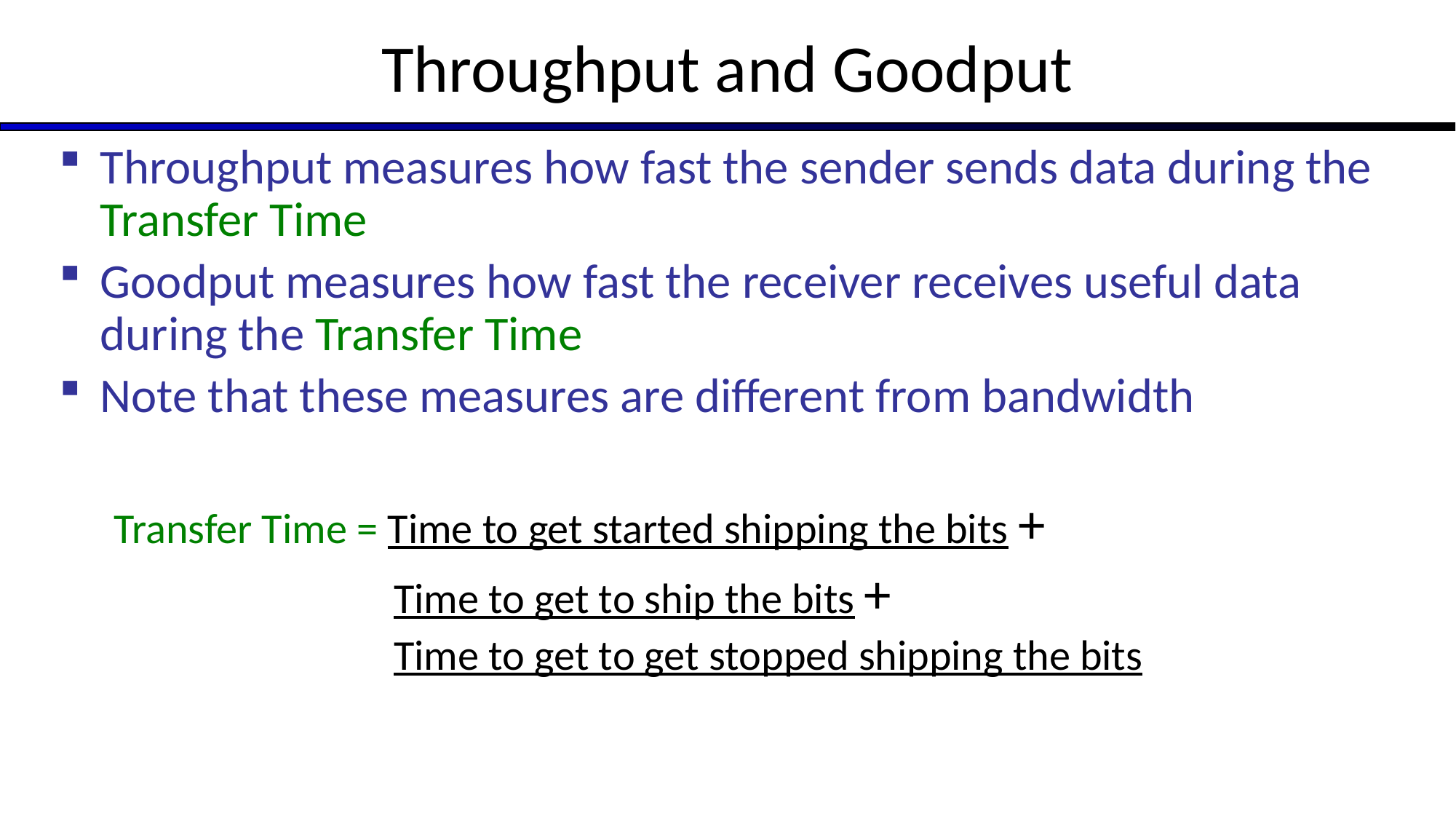

# Throughput and Goodput
Throughput measures how fast the sender sends data during the Transfer Time
Goodput measures how fast the receiver receives useful data during the Transfer Time
Note that these measures are different from bandwidth

Transfer Time = Time to get started shipping the bits +
                             Time to get to ship the bits +
                             Time to get to get stopped shipping the bits